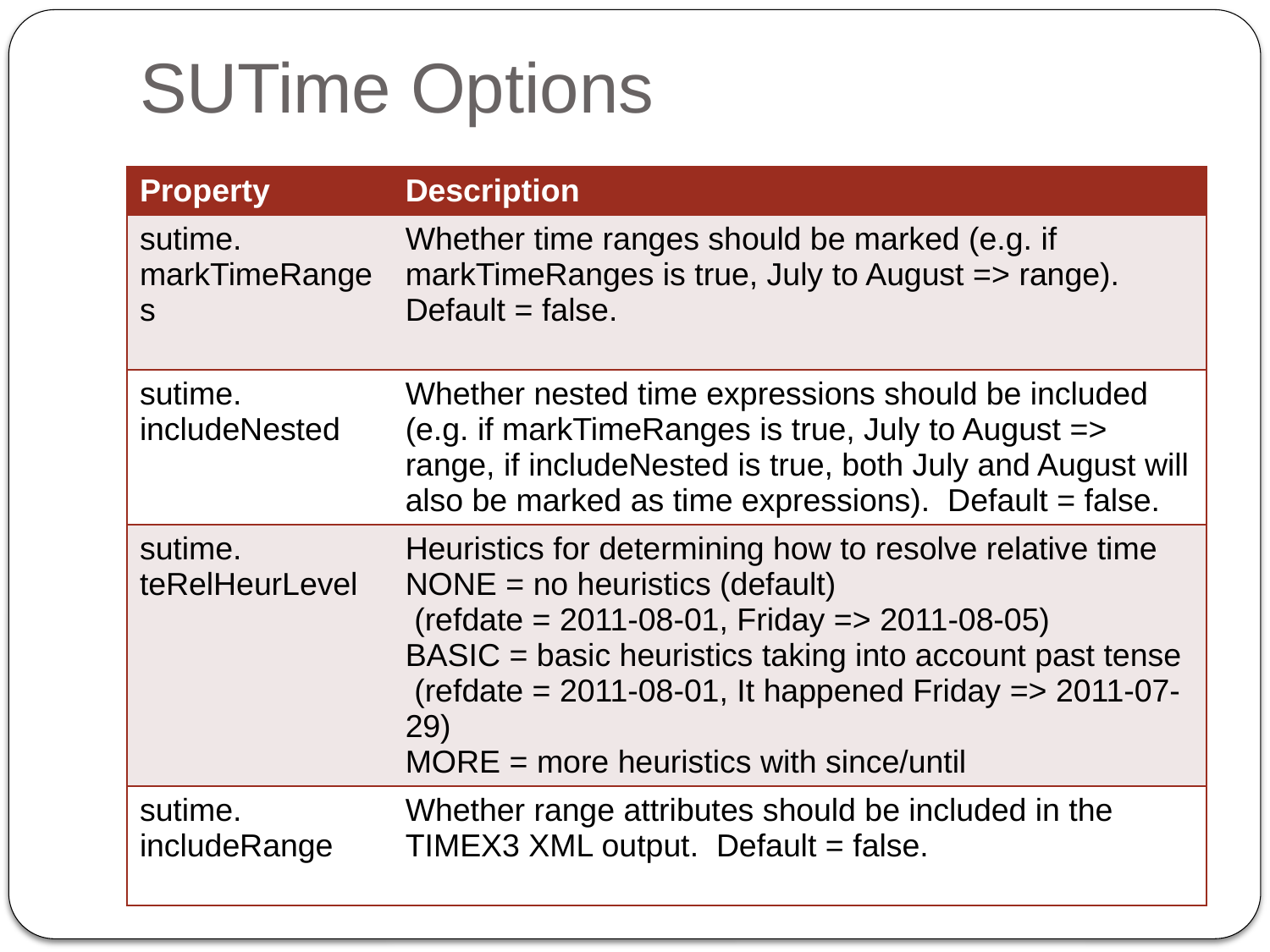

# SUTime Options
| Property | Description |
| --- | --- |
| sutime. markTimeRanges | Whether time ranges should be marked (e.g. if markTimeRanges is true, July to August => range). Default = false. |
| sutime. includeNested | Whether nested time expressions should be included (e.g. if markTimeRanges is true, July to August => range, if includeNested is true, both July and August will also be marked as time expressions). Default = false. |
| sutime. teRelHeurLevel | Heuristics for determining how to resolve relative time NONE = no heuristics (default) (refdate = 2011-08-01, Friday => 2011-08-05) BASIC = basic heuristics taking into account past tense (refdate = 2011-08-01, It happened Friday => 2011-07-29) MORE = more heuristics with since/until |
| sutime. includeRange | Whether range attributes should be included in the TIMEX3 XML output. Default = false. |